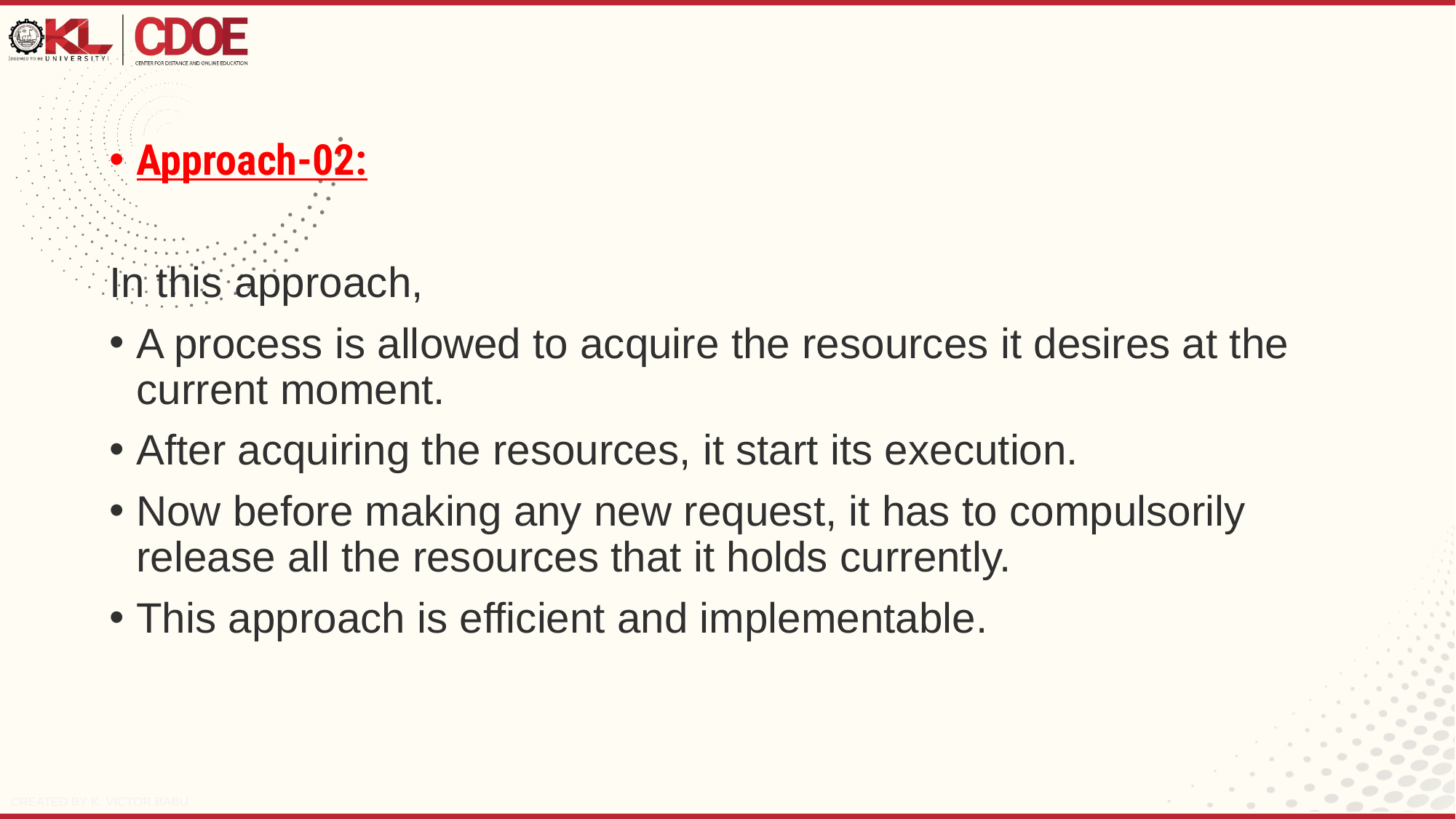

Approach-02:

In this approach,
A process is allowed to acquire the resources it desires at the current moment.
After acquiring the resources, it start its execution.
Now before making any new request, it has to compulsorily release all the resources that it holds currently.
This approach is efficient and implementable.